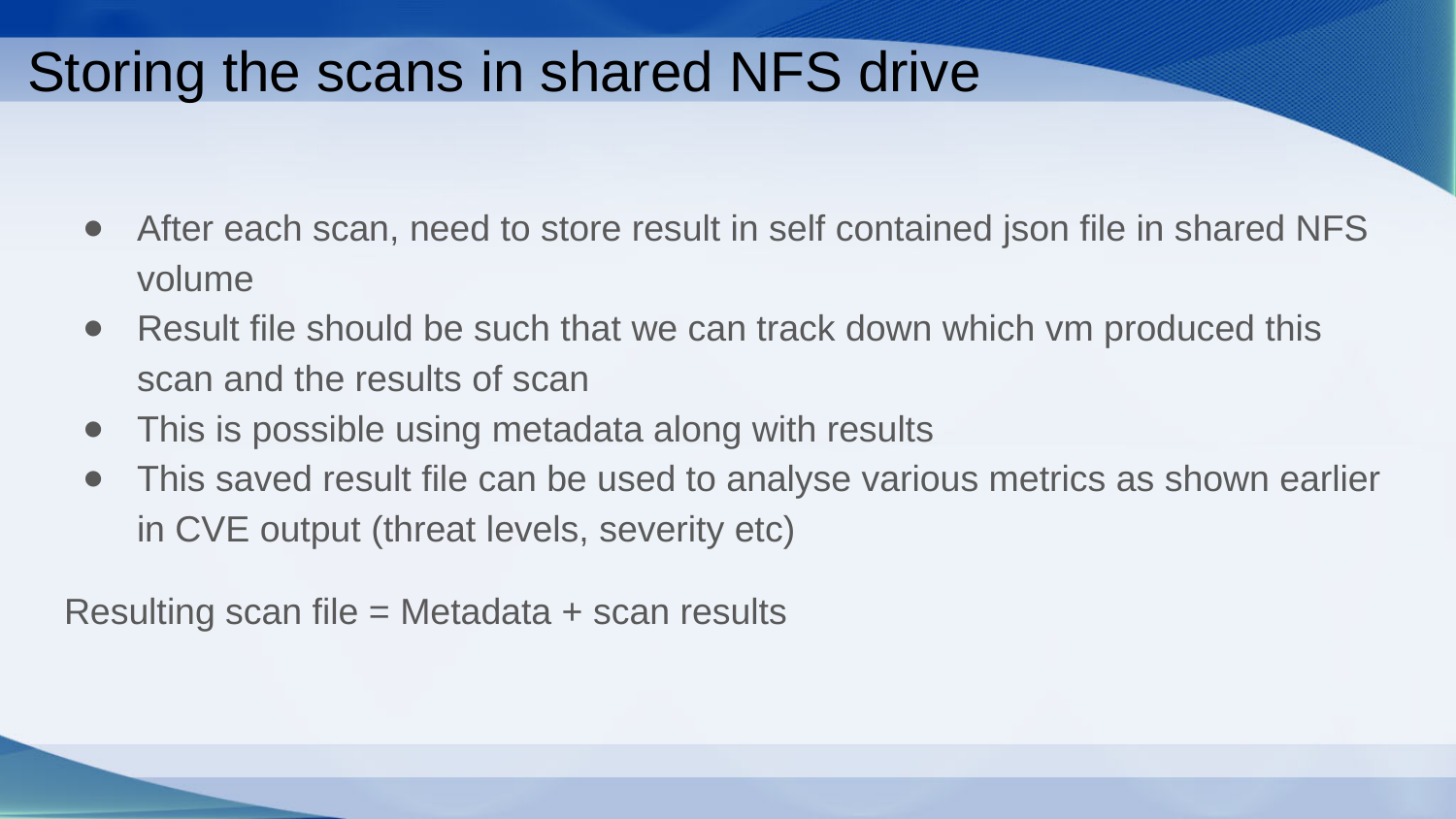

# Storing the scans in shared NFS drive
After each scan, need to store result in self contained json file in shared NFS volume
Result file should be such that we can track down which vm produced this scan and the results of scan
This is possible using metadata along with results
This saved result file can be used to analyse various metrics as shown earlier in CVE output (threat levels, severity etc)
Resulting scan file = Metadata + scan results